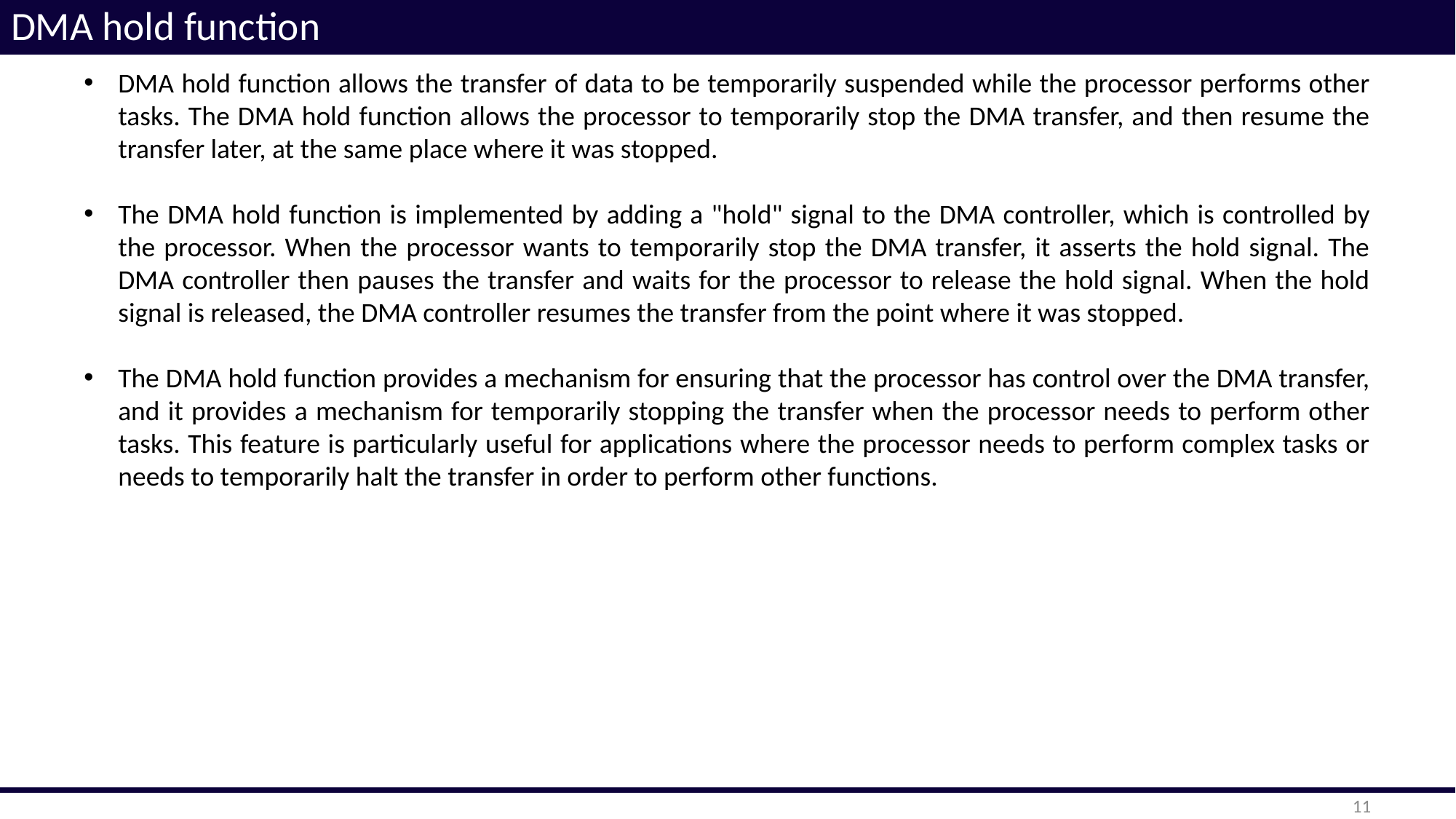

# DMA hold function
DMA hold function allows the transfer of data to be temporarily suspended while the processor performs other tasks. The DMA hold function allows the processor to temporarily stop the DMA transfer, and then resume the transfer later, at the same place where it was stopped.

The DMA hold function is implemented by adding a "hold" signal to the DMA controller, which is controlled by the processor. When the processor wants to temporarily stop the DMA transfer, it asserts the hold signal. The DMA controller then pauses the transfer and waits for the processor to release the hold signal. When the hold signal is released, the DMA controller resumes the transfer from the point where it was stopped.

The DMA hold function provides a mechanism for ensuring that the processor has control over the DMA transfer, and it provides a mechanism for temporarily stopping the transfer when the processor needs to perform other tasks. This feature is particularly useful for applications where the processor needs to perform complex tasks or needs to temporarily halt the transfer in order to perform other functions.
11